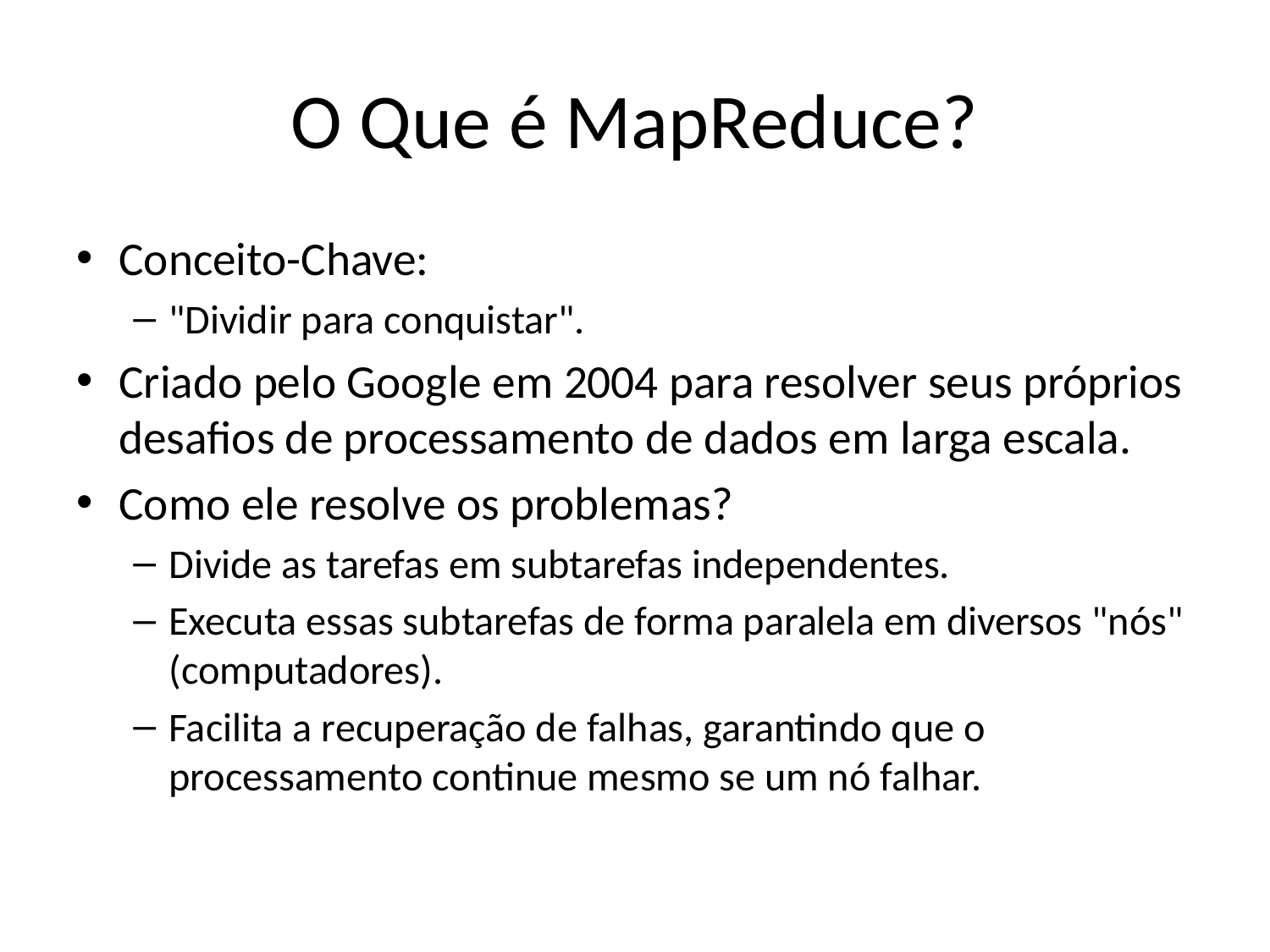

# O Que é MapReduce?
Conceito-Chave:
"Dividir para conquistar".
Criado pelo Google em 2004 para resolver seus próprios desafios de processamento de dados em larga escala.
Como ele resolve os problemas?
Divide as tarefas em subtarefas independentes.
Executa essas subtarefas de forma paralela em diversos "nós" (computadores).
Facilita a recuperação de falhas, garantindo que o processamento continue mesmo se um nó falhar.